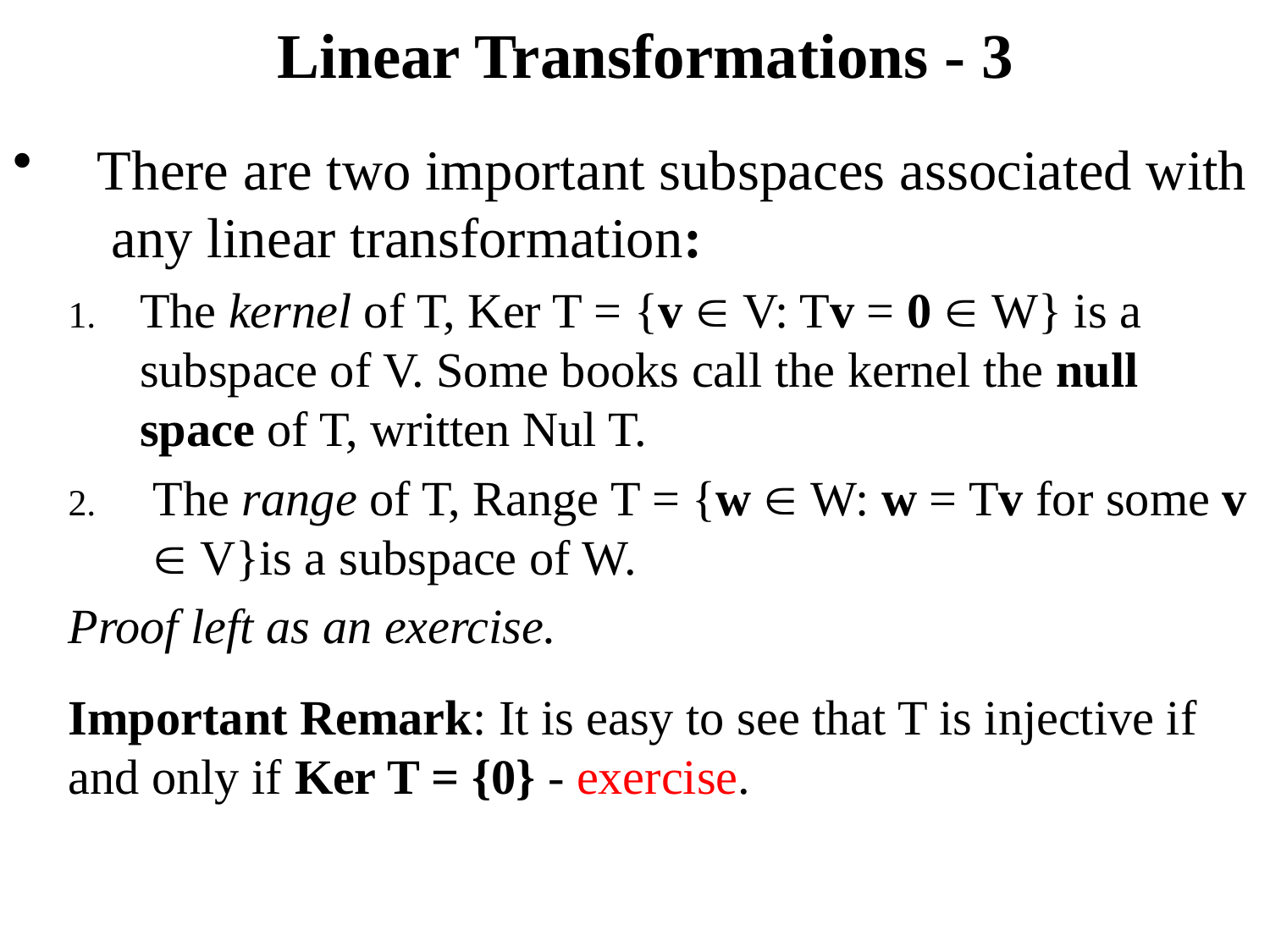

# Linear Transformations - 3
There are two important subspaces associated with  any linear transformation:
The kernel of T, Ker T = {v ∈ V: Tv = 0 ∈ W} is a  subspace of V. Some books call the kernel the null space of T, written Nul T.
The range of T, Range T = {w ∈ W: w = Tv for some v ∈ V}is a subspace of W.
Proof left as an exercise.
Important Remark: It is easy to see that T is injective if and only if Ker T = {0} - exercise.